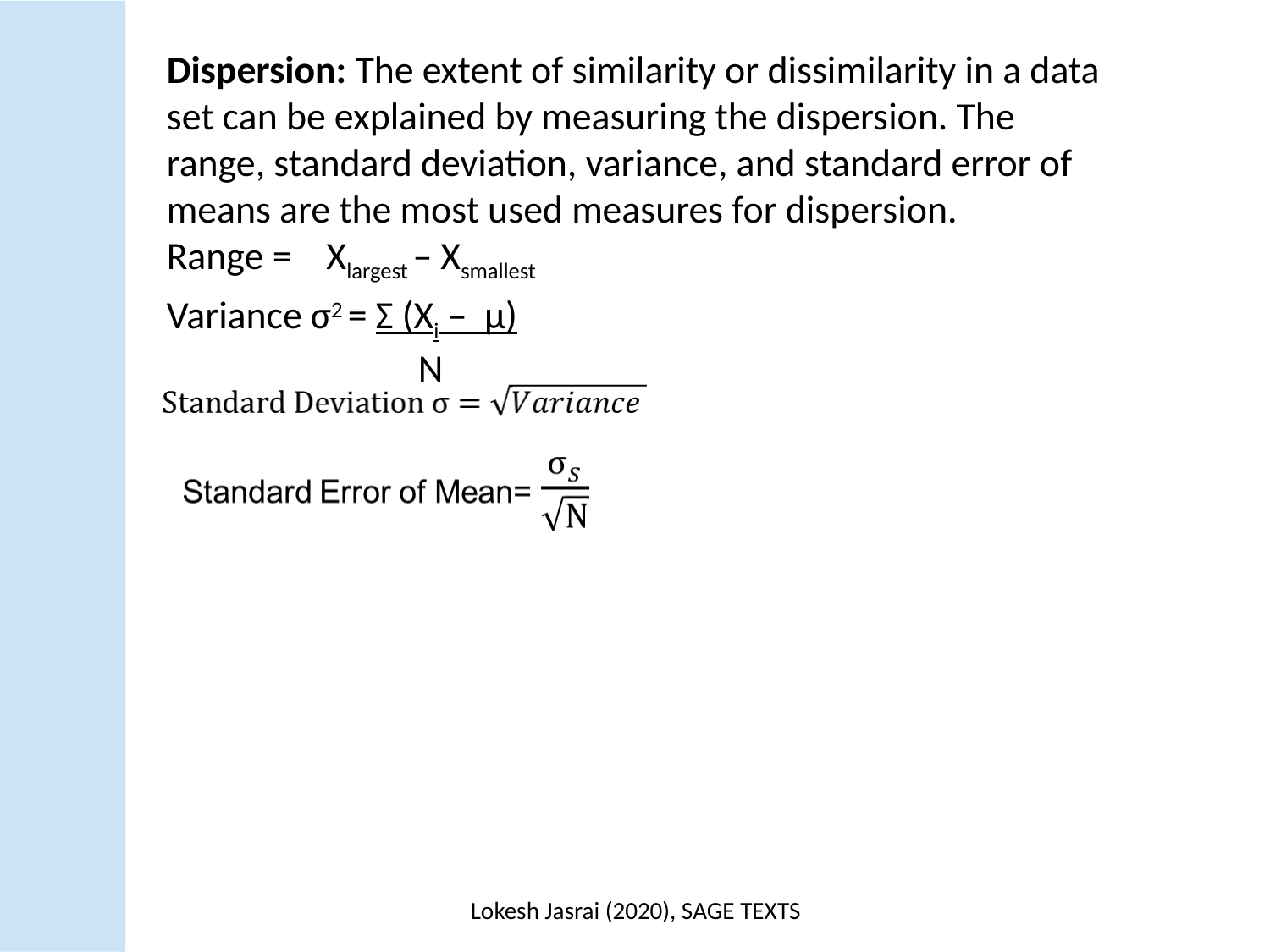

Dispersion: The extent of similarity or dissimilarity in a data set can be explained by measuring the dispersion. The range, standard deviation, variance, and standard error of means are the most used measures for dispersion.
Range =    Xlargest – Xsmallest
Variance σ2 = Σ (Xi –  μ)
                             N

Lokesh Jasrai (2020), SAGE TEXTS